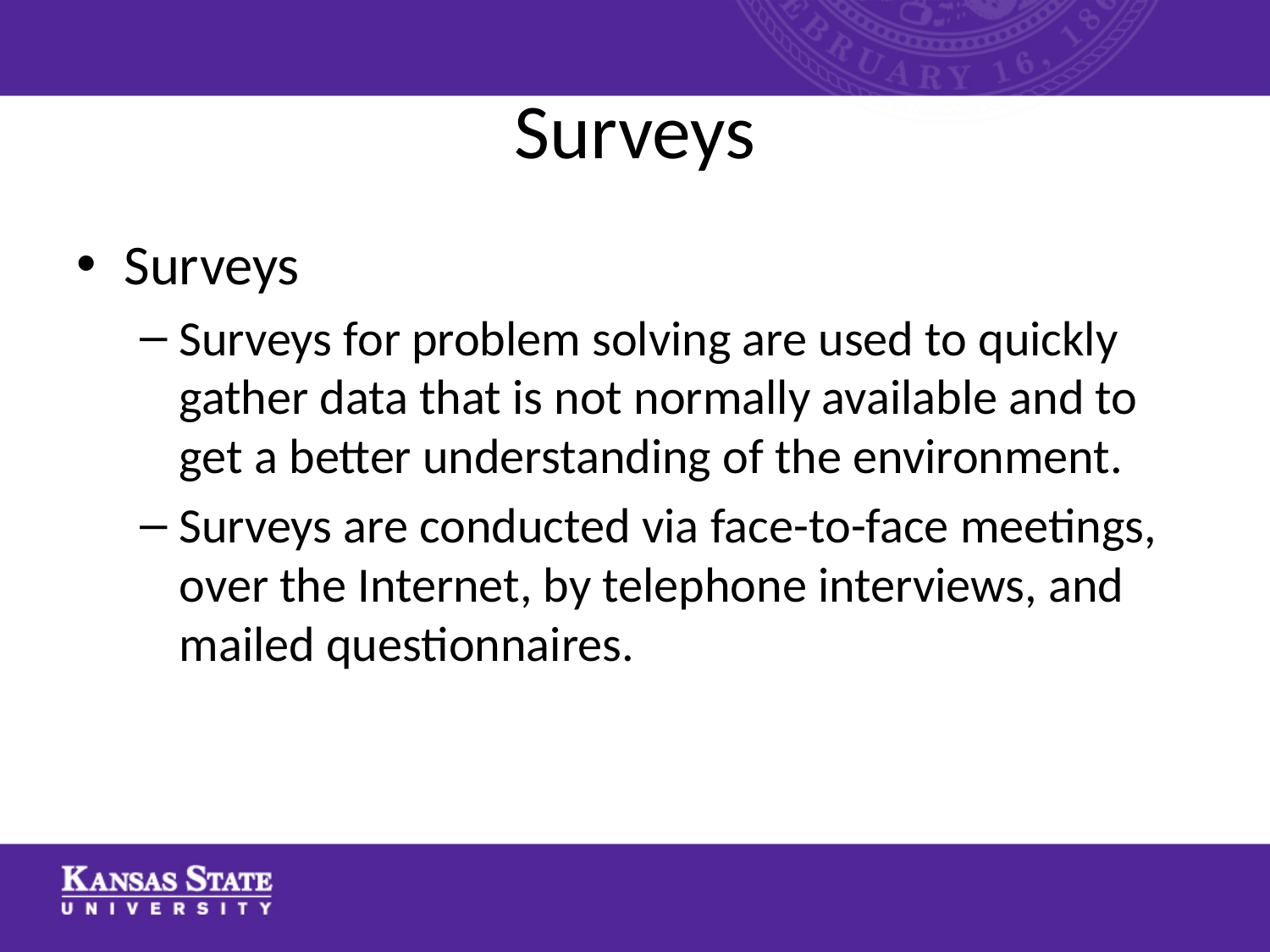

# Surveys
Surveys
Surveys for problem solving are used to quickly gather data that is not normally available and to get a better understanding of the environment.
Surveys are conducted via face-to-face meetings, over the Internet, by telephone interviews, and mailed questionnaires.